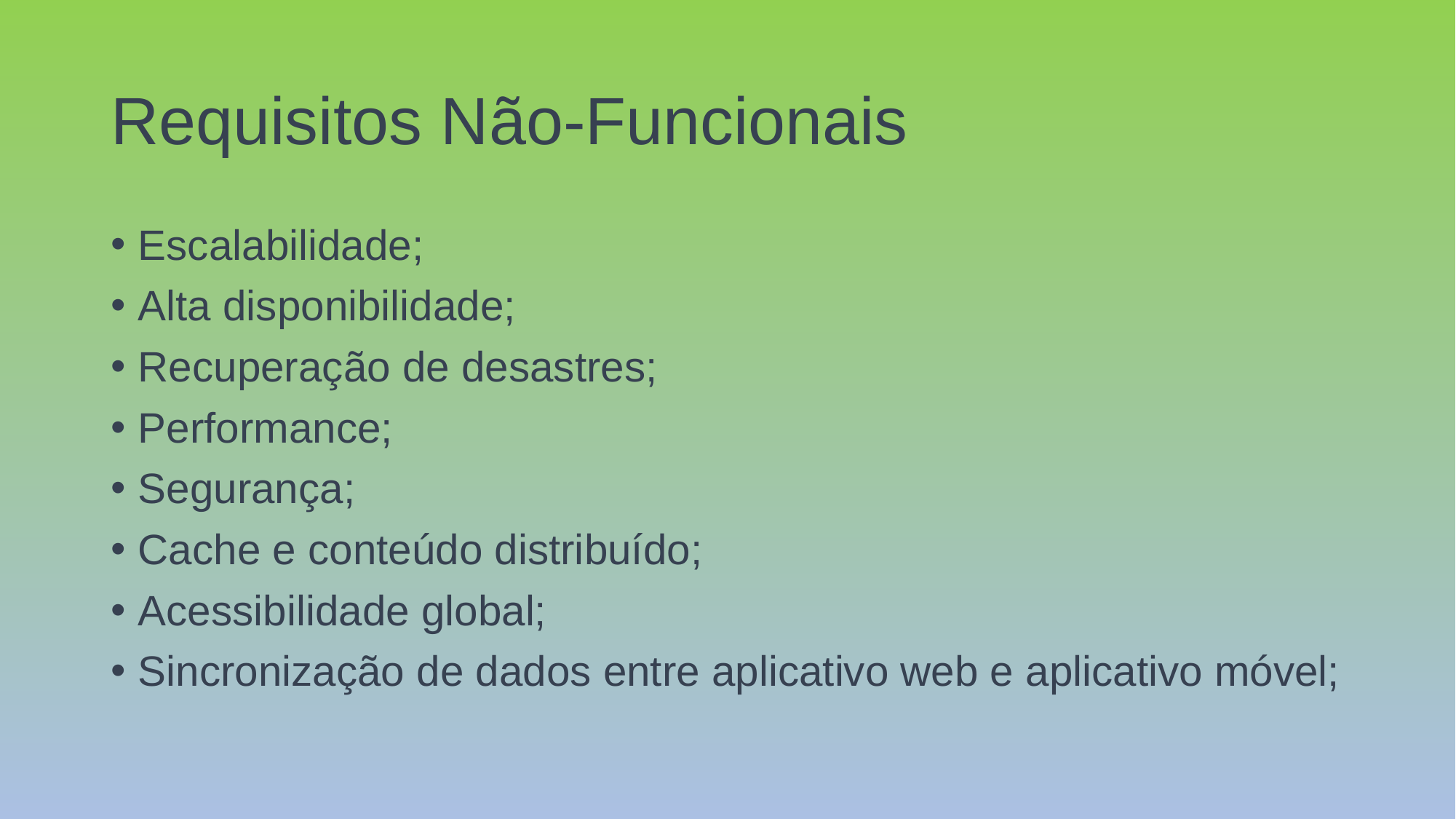

# Requisitos Não-Funcionais
Escalabilidade;
Alta disponibilidade;
Recuperação de desastres;
Performance;
Segurança;
Cache e conteúdo distribuído;
Acessibilidade global;
Sincronização de dados entre aplicativo web e aplicativo móvel;